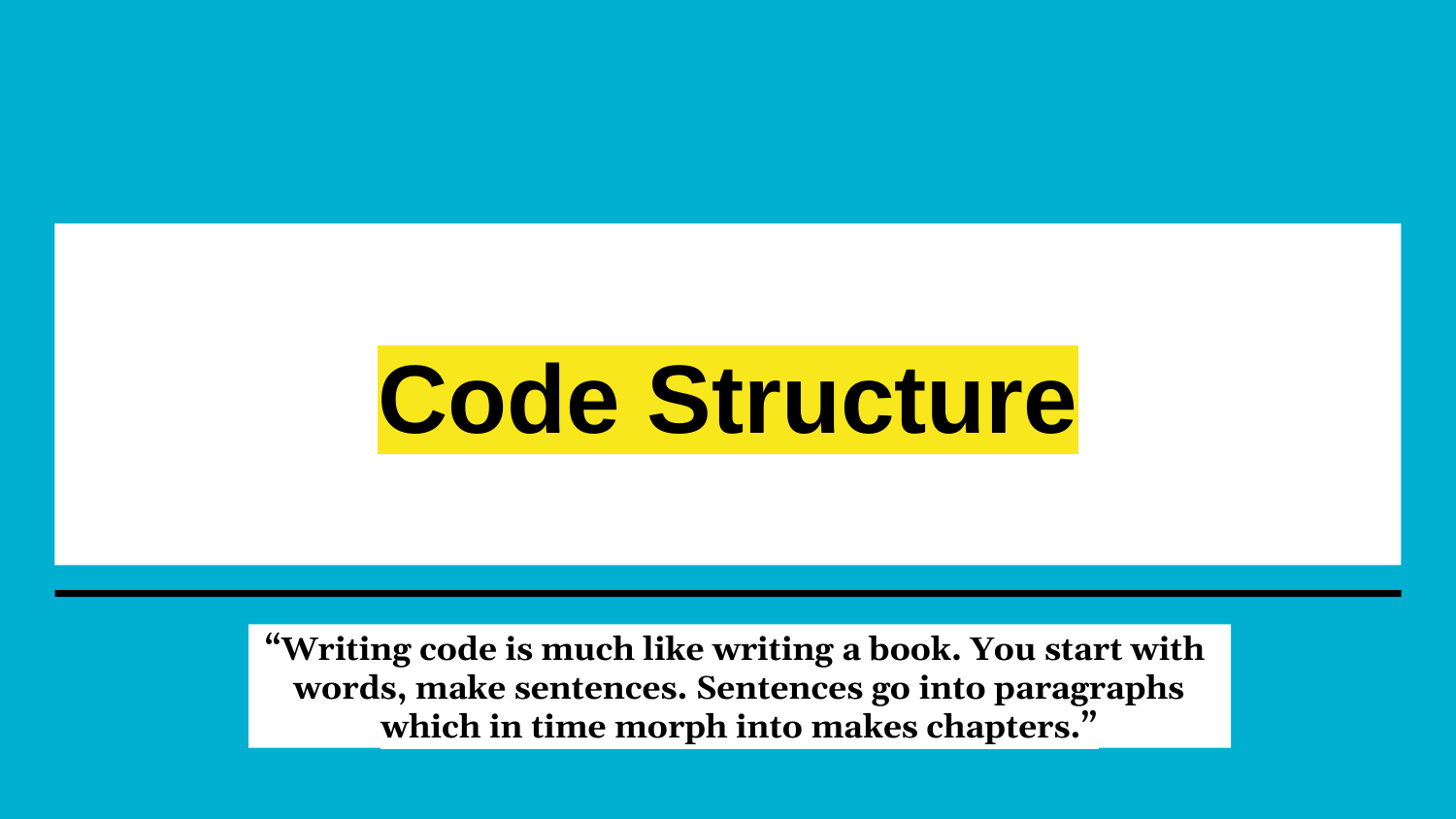

# Code Structure
“Writing code is much like writing a book. You start with  words, make sentences. Sentences go into paragraphs which in time morph into makes chapters.”